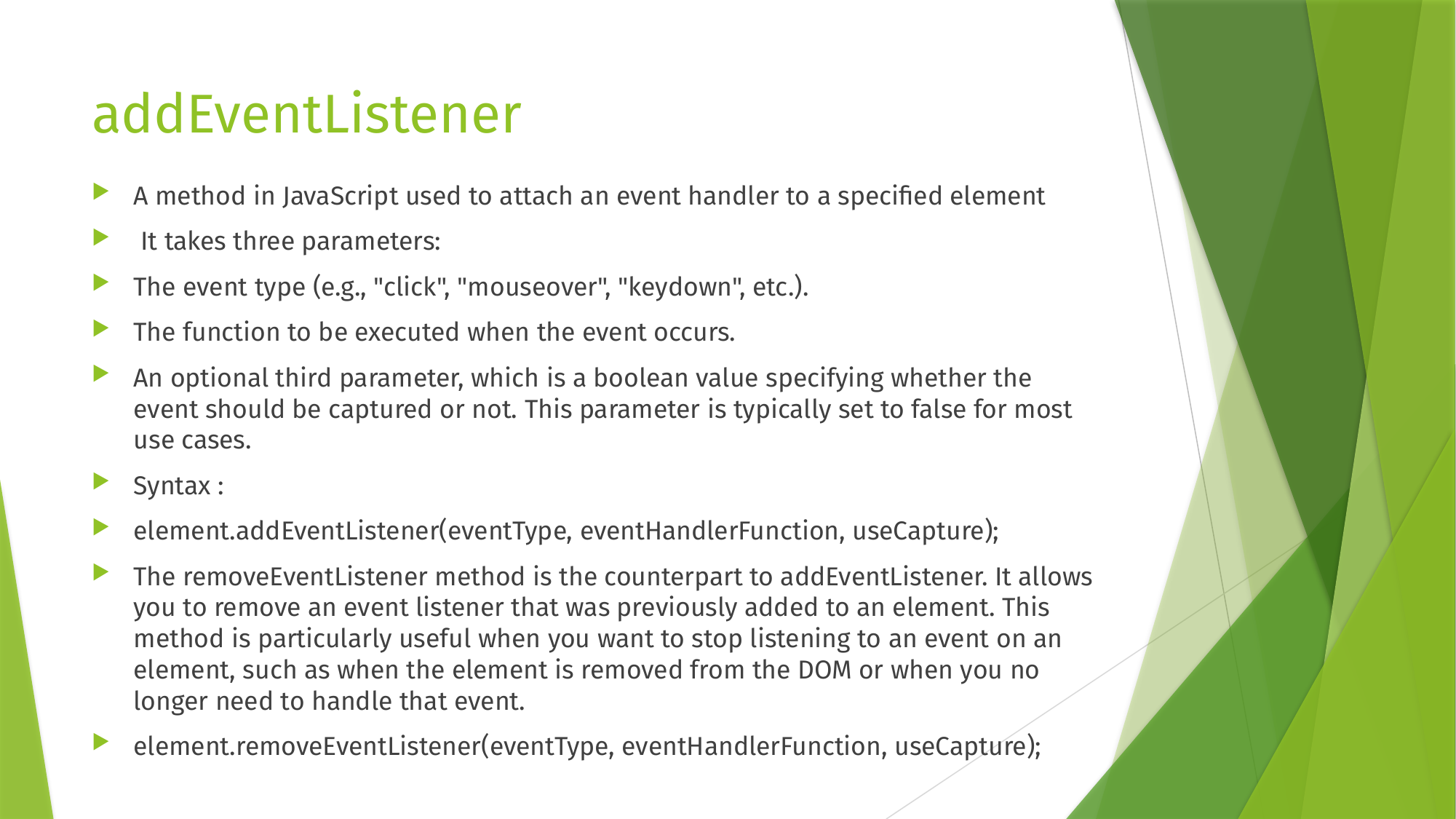

# addEventListener
A method in JavaScript used to attach an event handler to a specified element
 It takes three parameters:
The event type (e.g., "click", "mouseover", "keydown", etc.).
The function to be executed when the event occurs.
An optional third parameter, which is a boolean value specifying whether the event should be captured or not. This parameter is typically set to false for most use cases.
Syntax :
element.addEventListener(eventType, eventHandlerFunction, useCapture);
The removeEventListener method is the counterpart to addEventListener. It allows you to remove an event listener that was previously added to an element. This method is particularly useful when you want to stop listening to an event on an element, such as when the element is removed from the DOM or when you no longer need to handle that event.
element.removeEventListener(eventType, eventHandlerFunction, useCapture);